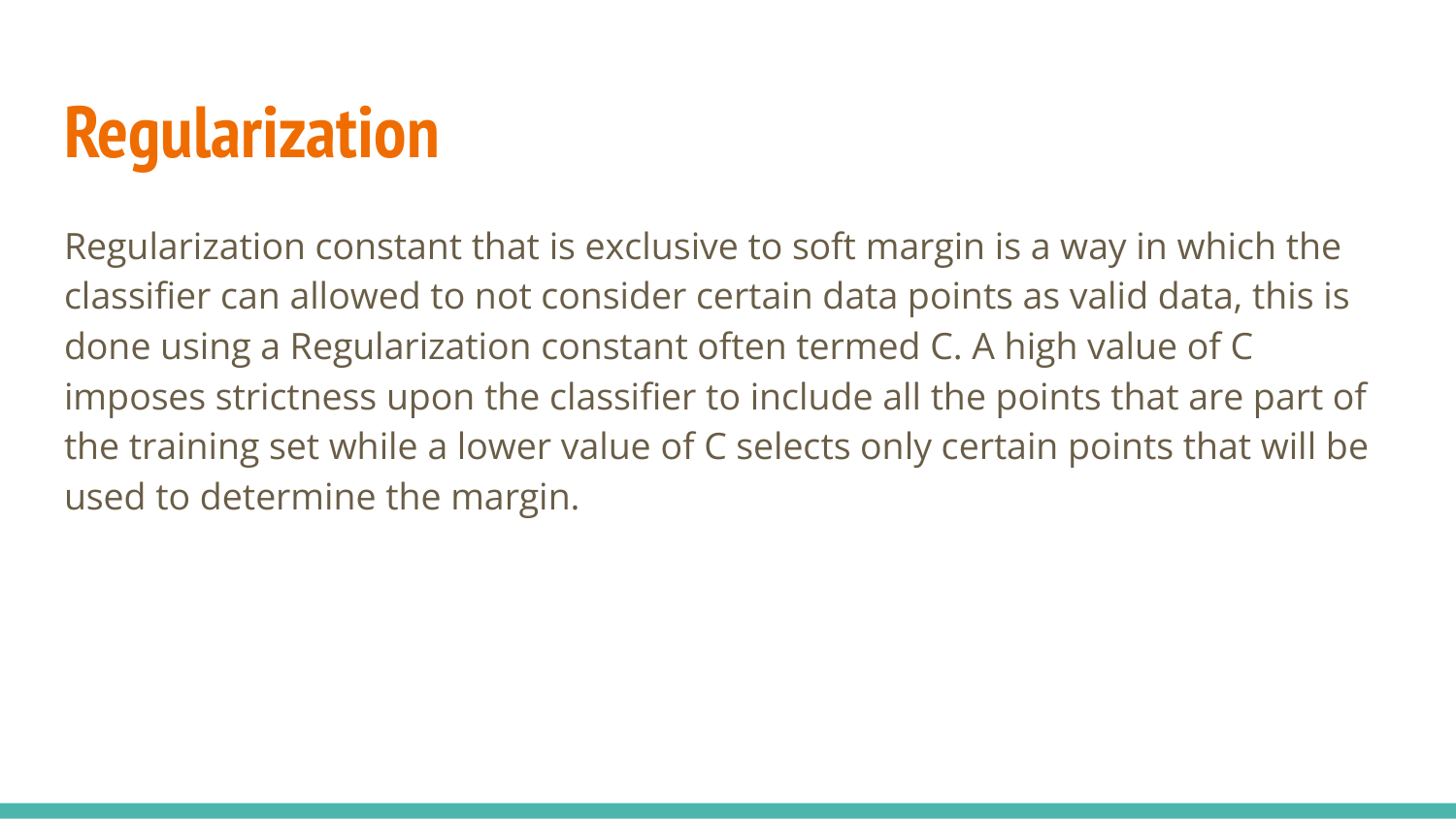

# Regularization
Regularization constant that is exclusive to soft margin is a way in which the classifier can allowed to not consider certain data points as valid data, this is done using a Regularization constant often termed C. A high value of C imposes strictness upon the classifier to include all the points that are part of the training set while a lower value of C selects only certain points that will be used to determine the margin.